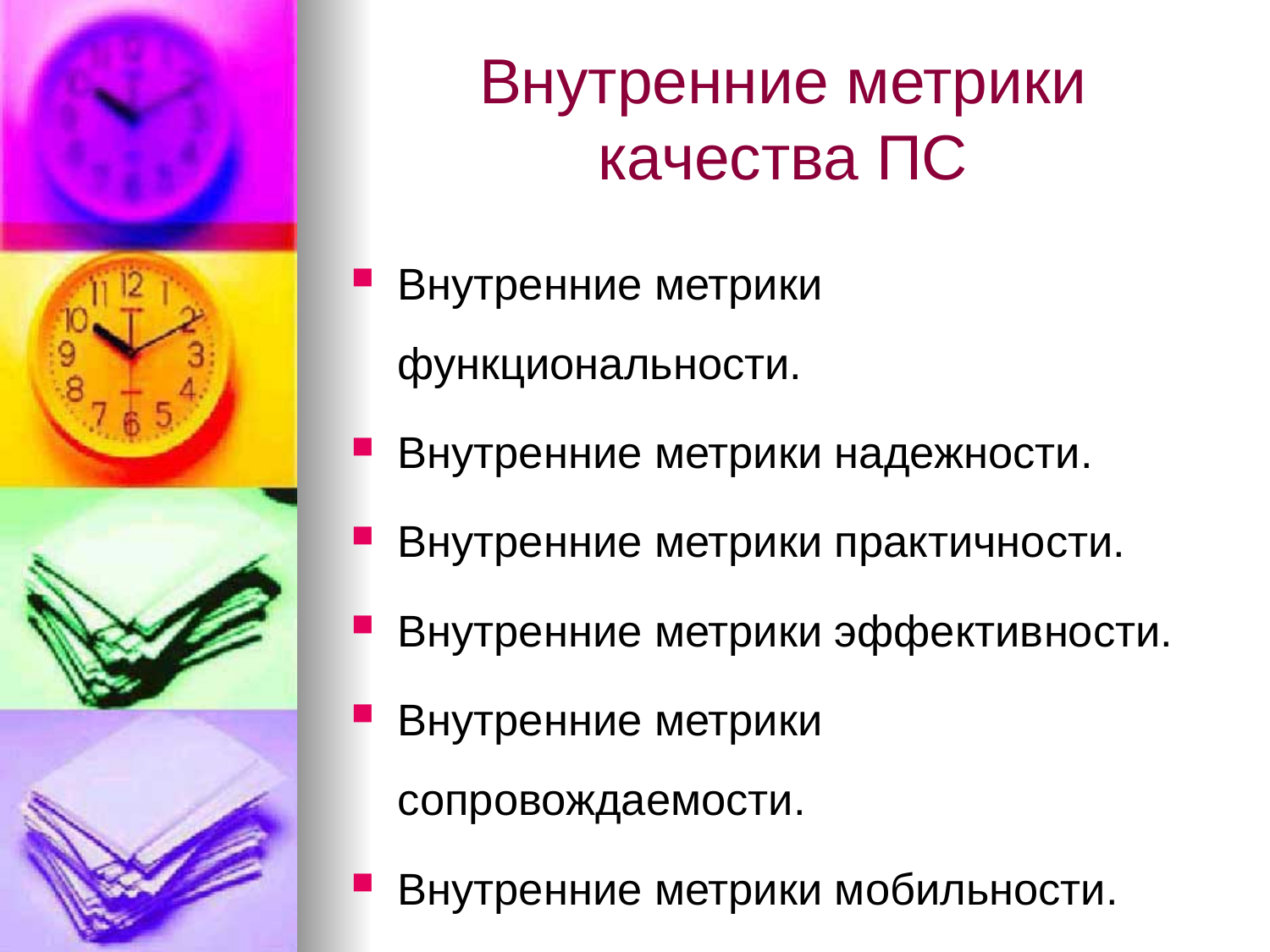

# Внутренние метрики качества ПС
Внутренние метрики функциональности.
Внутренние метрики надежности.
Внутренние метрики практичности.
Внутренние метрики эффективности.
Внутренние метрики сопровождаемости.
Внутренние метрики мобильности.